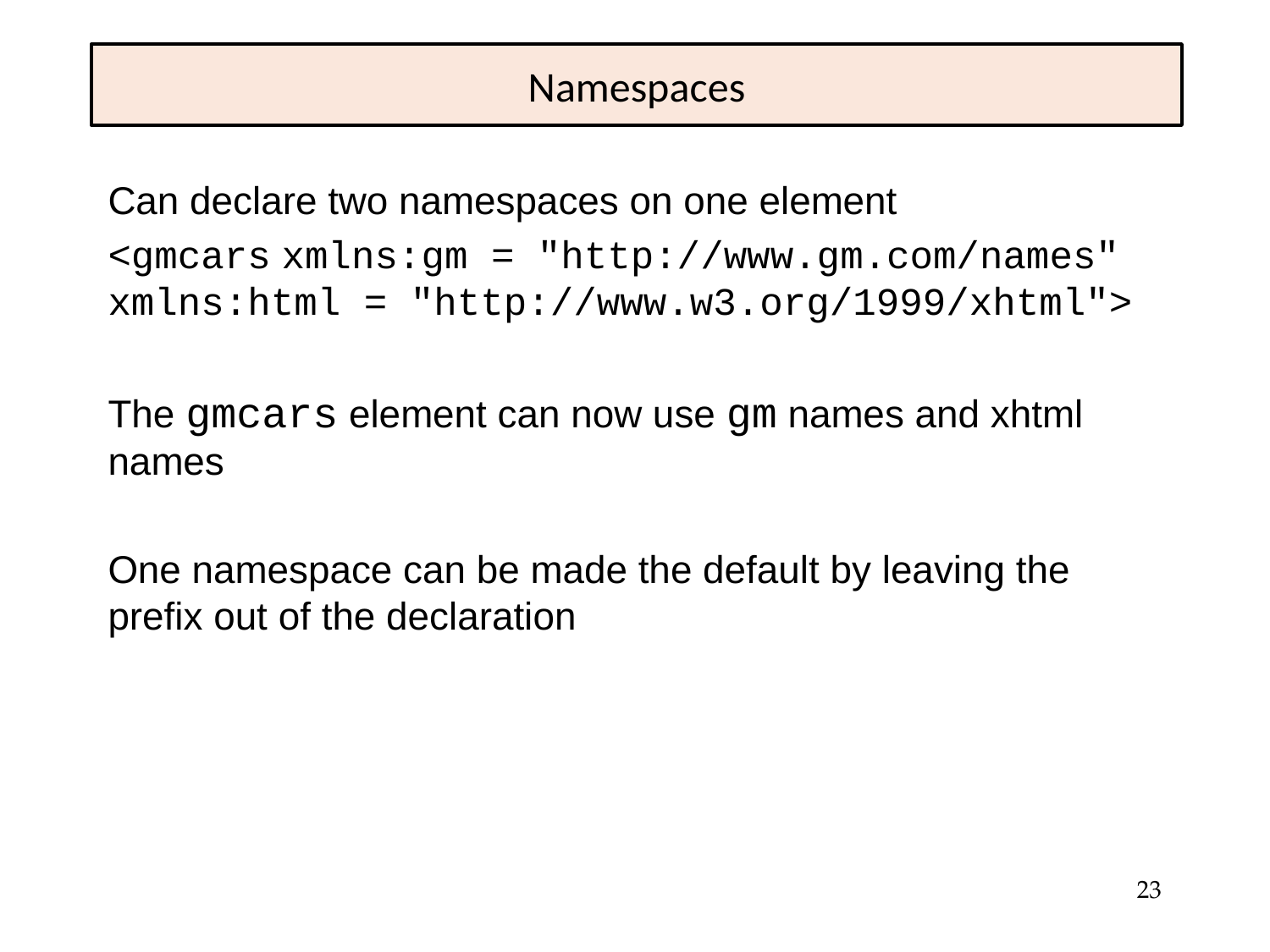

# Namespaces
Can declare two namespaces on one element
<gmcars xmlns:gm = "http://www.gm.com/names"
xmlns:html = "http://www.w3.org/1999/xhtml">

The gmcars element can now use gm names and xhtml names

One namespace can be made the default by leaving the prefix out of the declaration
23